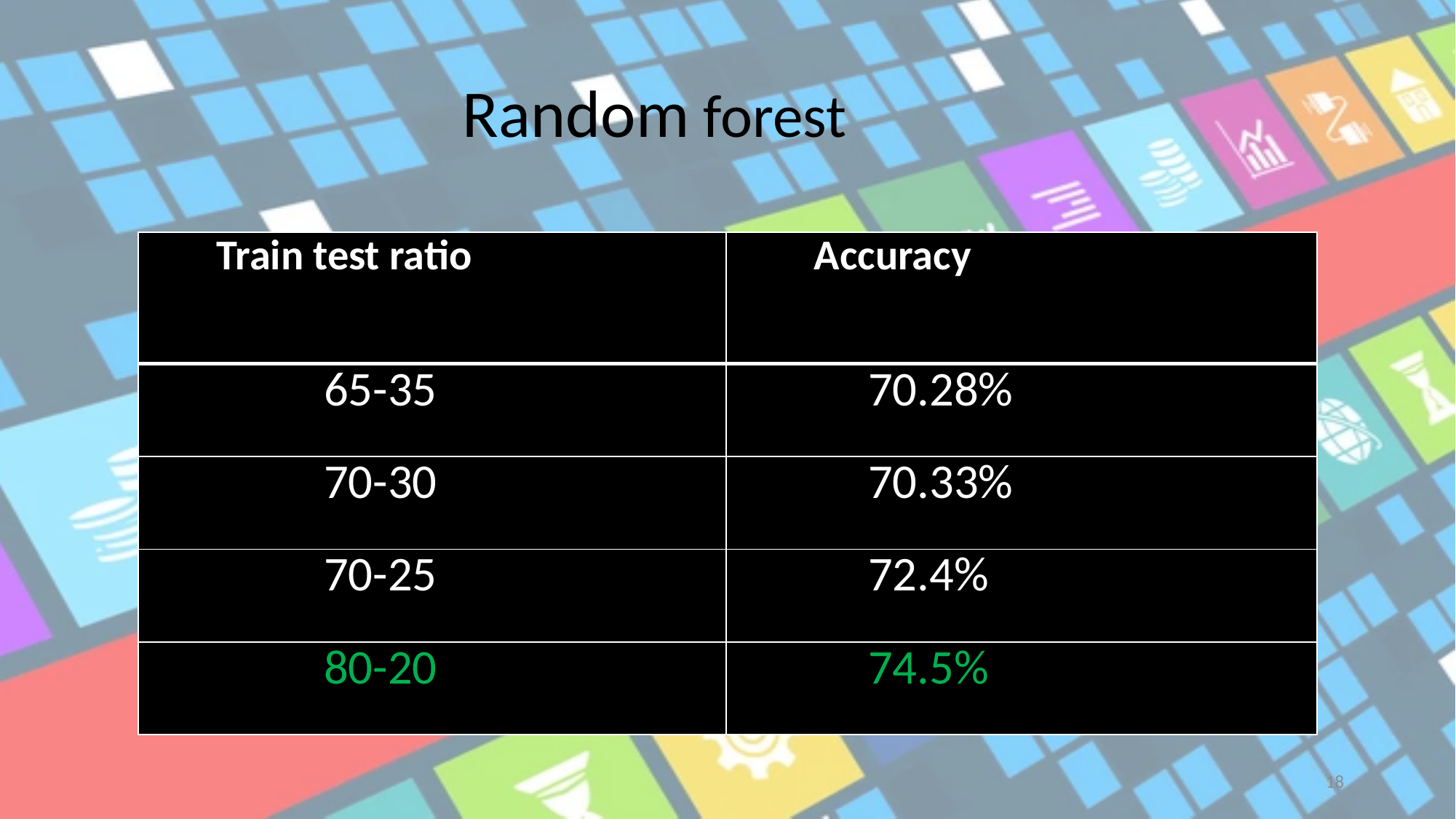

Random forest

| Train test ratio | Accuracy |
| --- | --- |
| 65-35 | 70.28% |
| 70-30 | 70.33% |
| 70-25 | 72.4% |
| 80-20 | 74.5% |
18